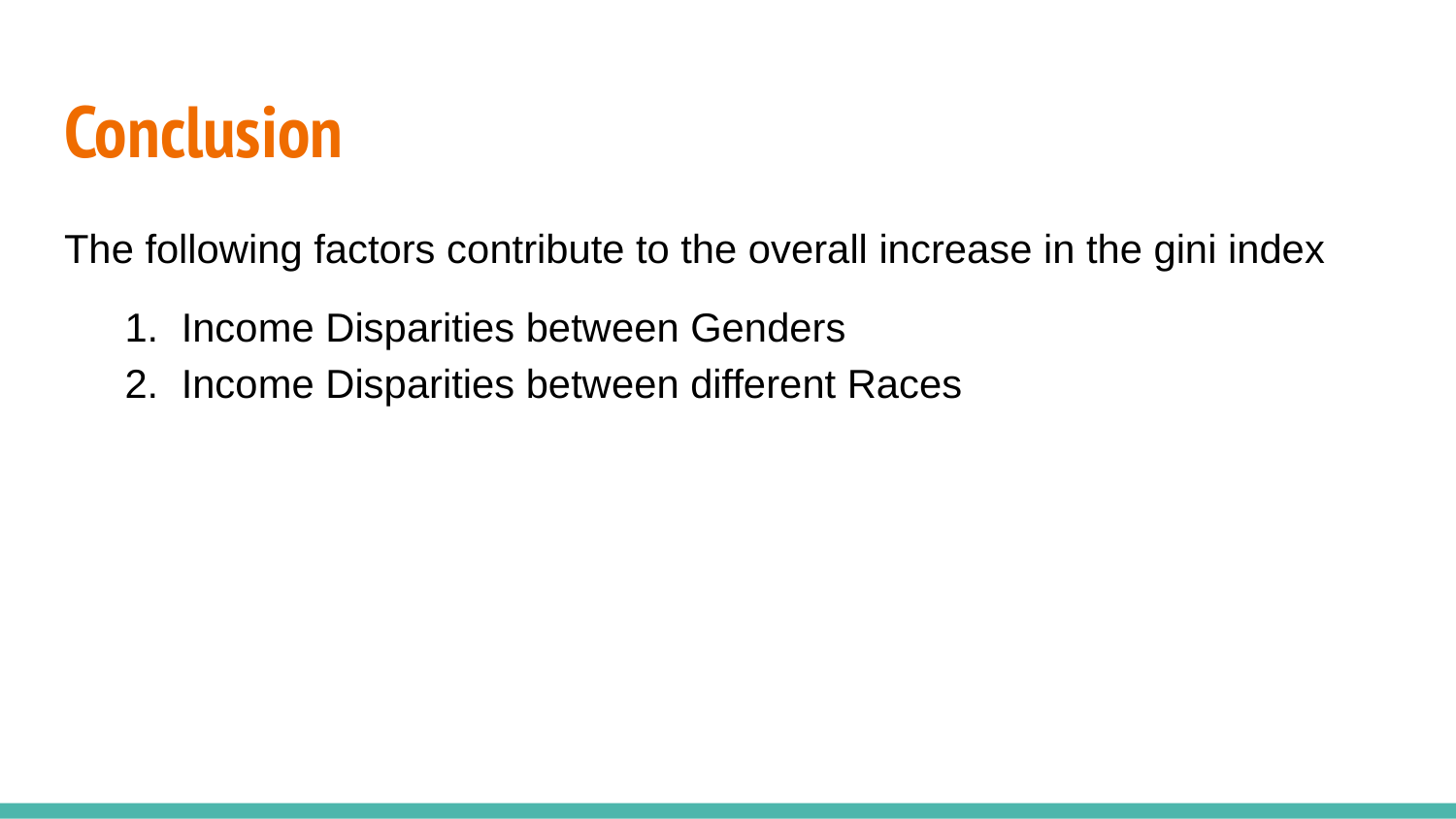

# Conclusion
The following factors contribute to the overall increase in the gini index
Income Disparities between Genders
Income Disparities between different Races